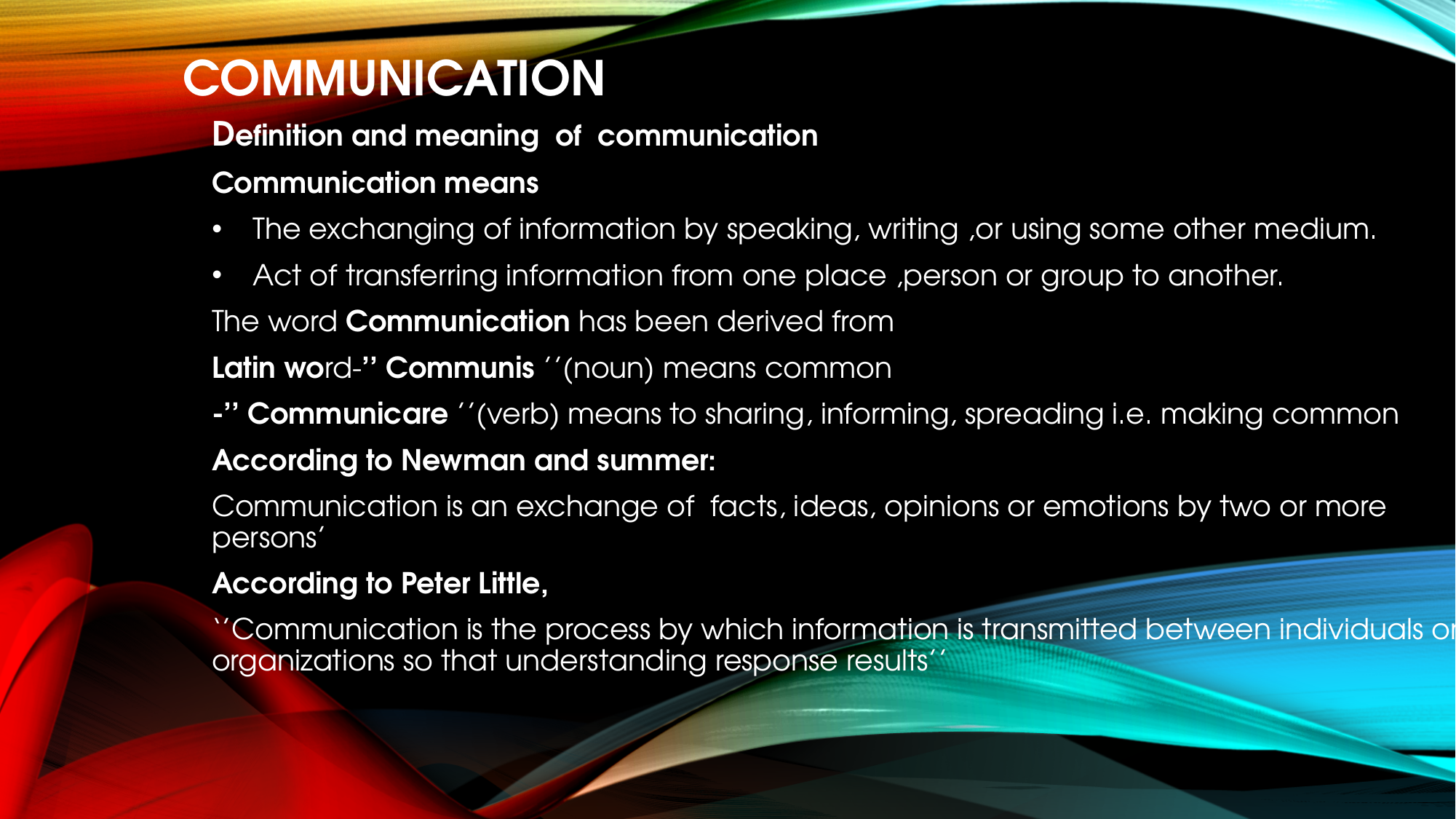

# Communication
Definition and meaning  of  communication
Communication means
The exchanging of information by speaking, writing ,or using some other medium.
Act of transferring information from one place ,person or group to another.
The word Communication has been derived from
Latin word-’’ Communis ’’(noun) means common
-’’ Communicare ’’(verb) means to sharing, informing, spreading i.e. making common
According to Newman and summer:
Communication is an exchange of  facts, ideas, opinions or emotions by two or more  persons’
According to Peter Little,
‘’Communication is the process by which information is transmitted between individuals or organizations so that understanding response results’’